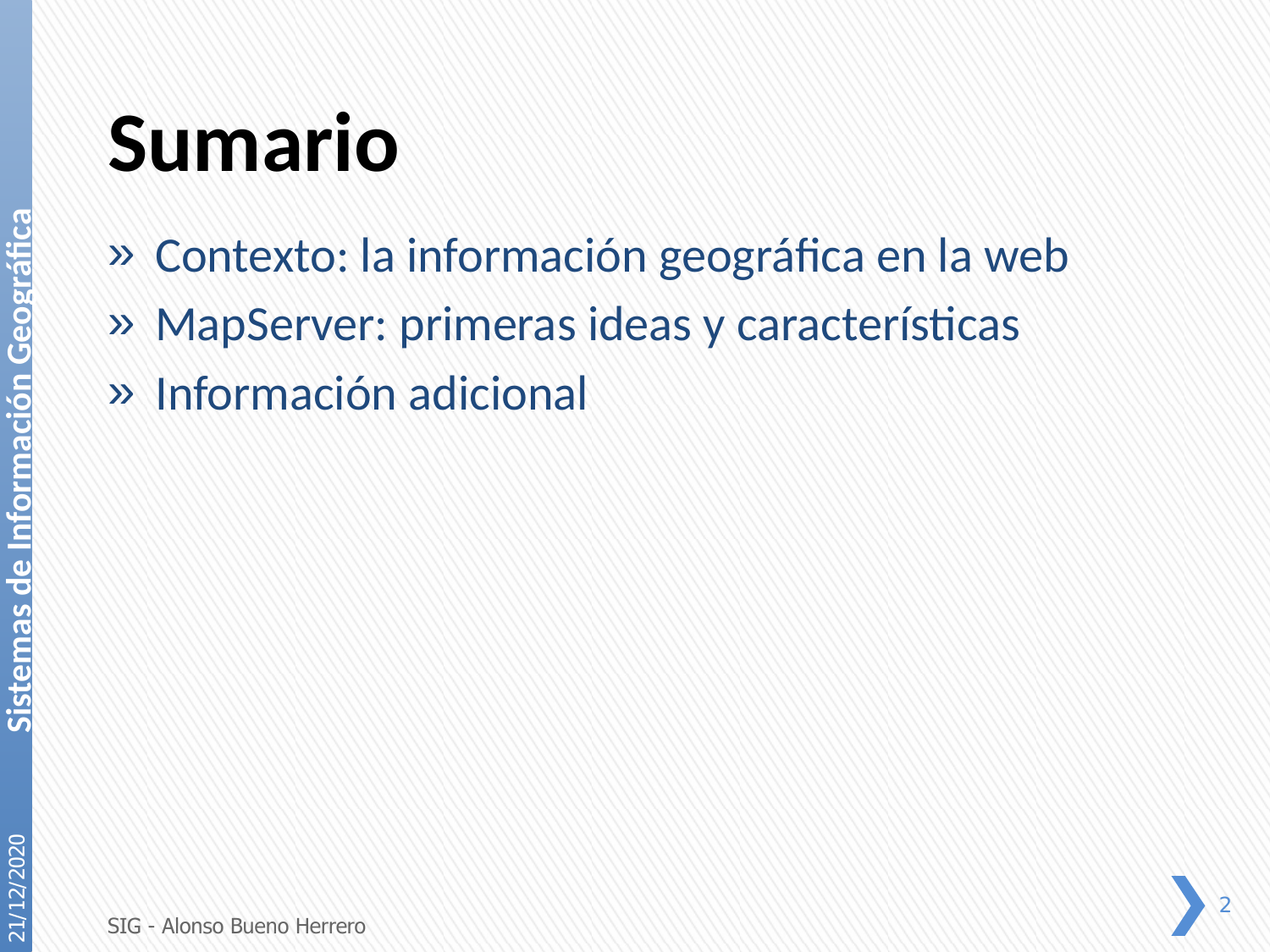

# Sumario
Contexto: la información geográfica en la web
MapServer: primeras ideas y características
Información adicional
21/12/2020
2
SIG - Alonso Bueno Herrero